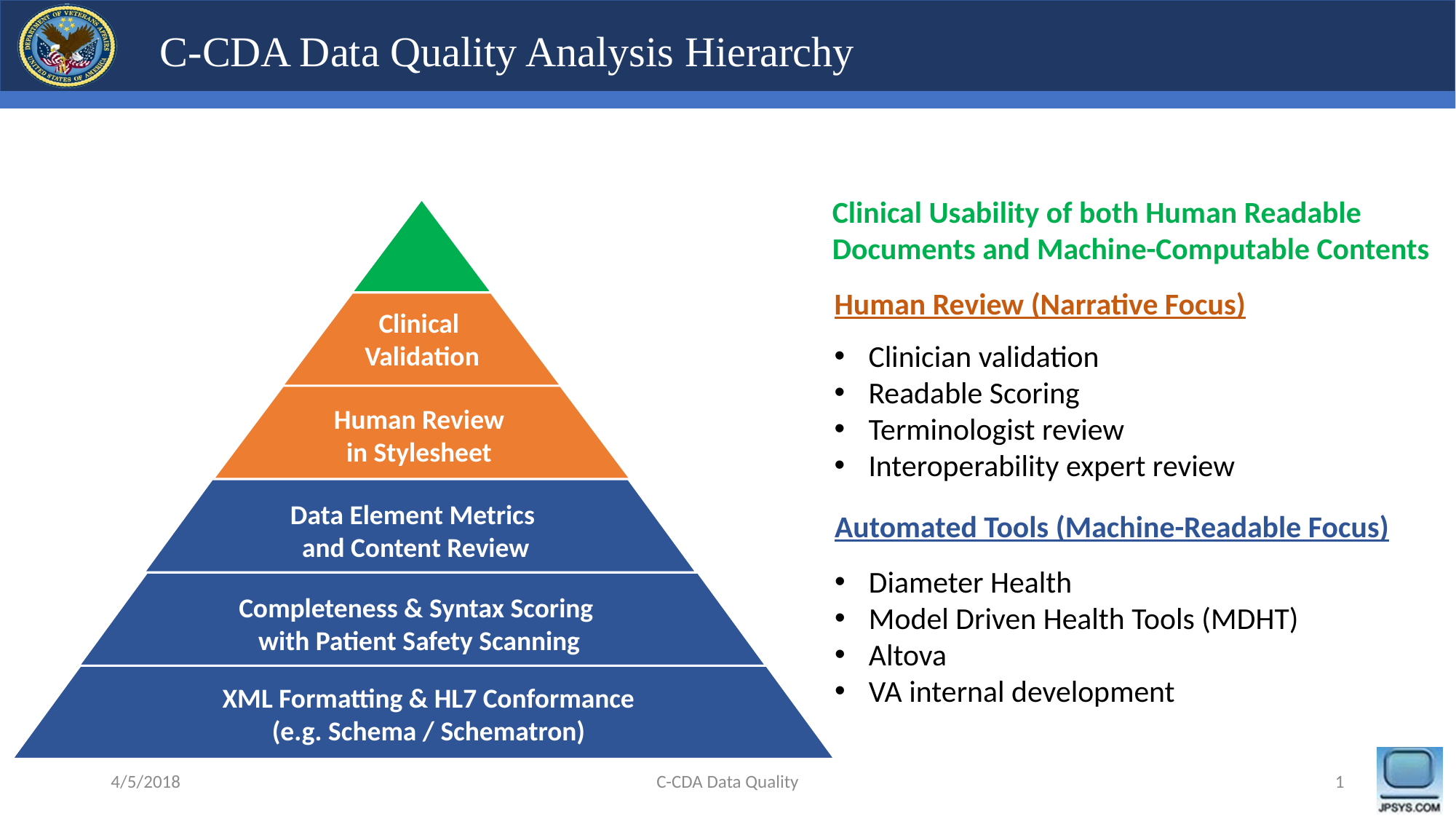

# C-CDA Data Quality Analysis Hierarchy
Clinical Usability of both Human Readable Documents and Machine-Computable Contents

Human Review (Narrative Focus)

Clinician validation
Readable Scoring
Terminologist review
Interoperability expert review

Clinical
Validation

Human Review
in Stylesheet

Data Element Metrics
and Content Review
Automated Tools (Machine-Readable Focus)

Diameter Health
Model Driven Health Tools (MDHT)
Altova
VA internal development

Completeness & Syntax Scoring
with Patient Safety Scanning

XML Formatting & HL7 Conformance
(e.g. Schema / Schematron)
4/5/2018
C-CDA Data Quality
1